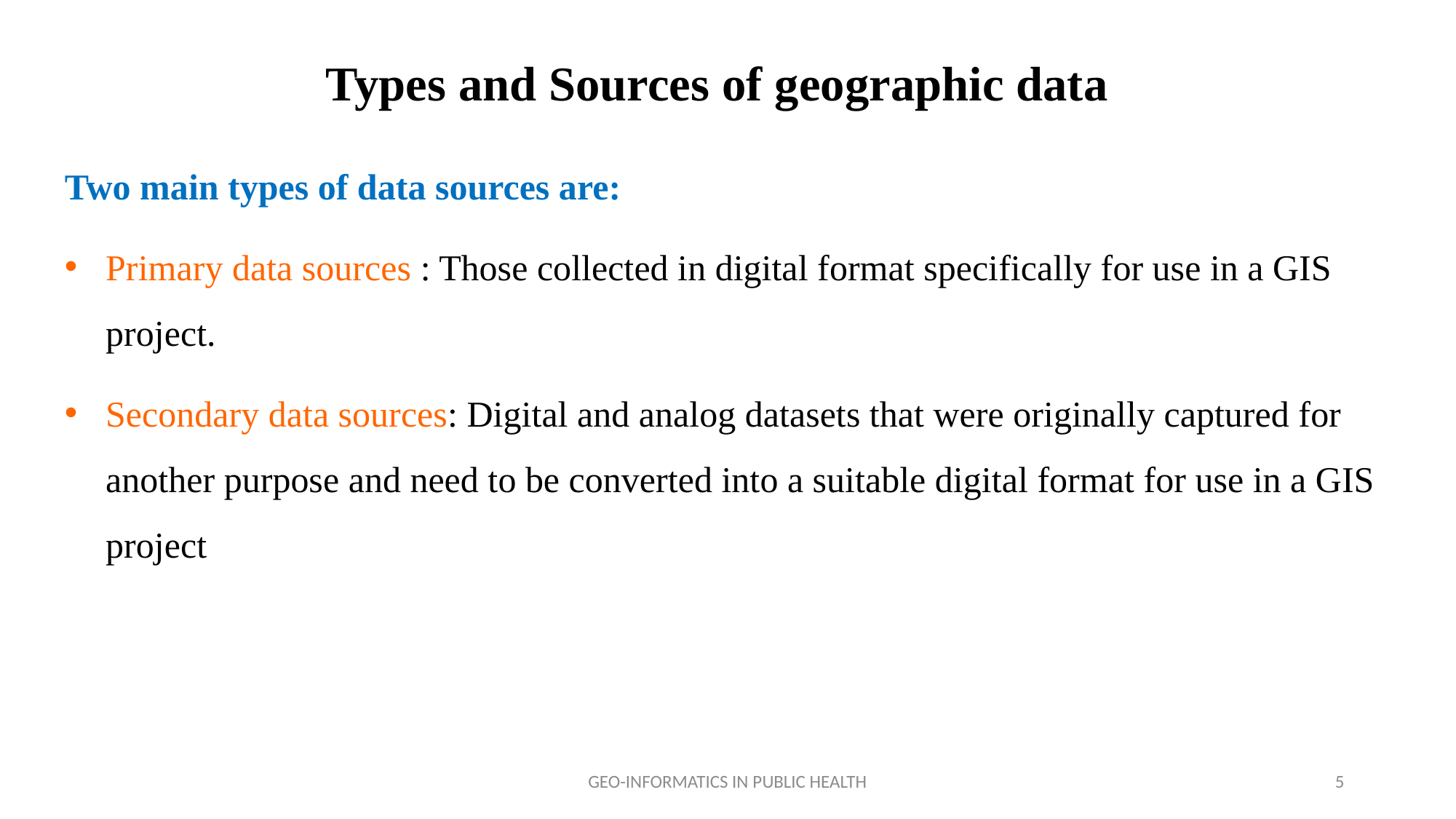

# Types and Sources of geographic data
Two main types of data sources are:
Primary data sources : Those collected in digital format specifically for use in a GIS project.
Secondary data sources: Digital and analog datasets that were originally captured for another purpose and need to be converted into a suitable digital format for use in a GIS project
GEO-INFORMATICS IN PUBLIC HEALTH
5